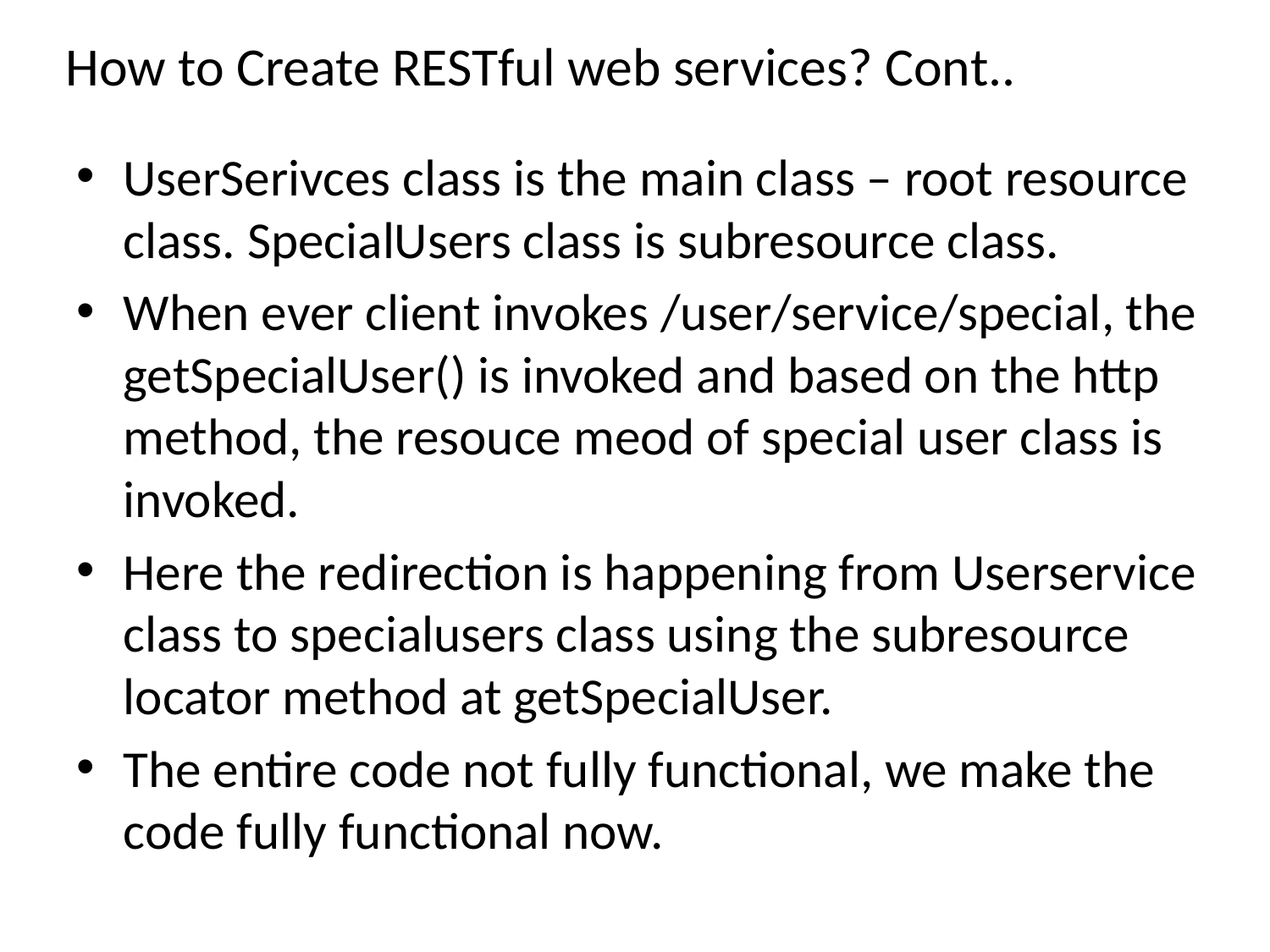

# How to Create RESTful web services? Cont..
UserSerivces class is the main class – root resource class. SpecialUsers class is subresource class.
When ever client invokes /user/service/special, the getSpecialUser() is invoked and based on the http method, the resouce meod of special user class is invoked.
Here the redirection is happening from Userservice class to specialusers class using the subresource locator method at getSpecialUser.
The entire code not fully functional, we make the code fully functional now.